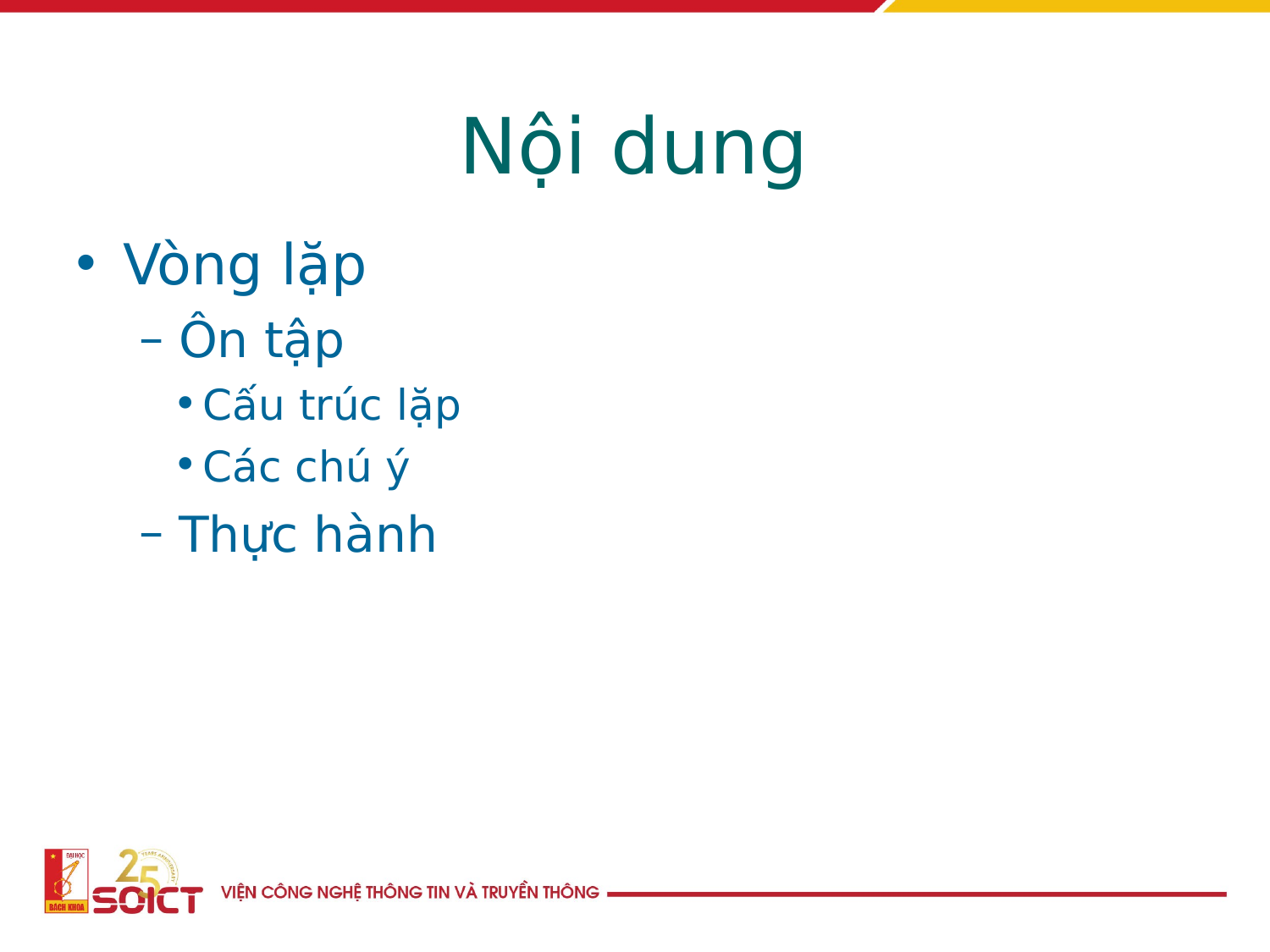

Nội dung
Vòng lặp
Ôn tập
Cấu trúc lặp
Các chú ý
Thực hành